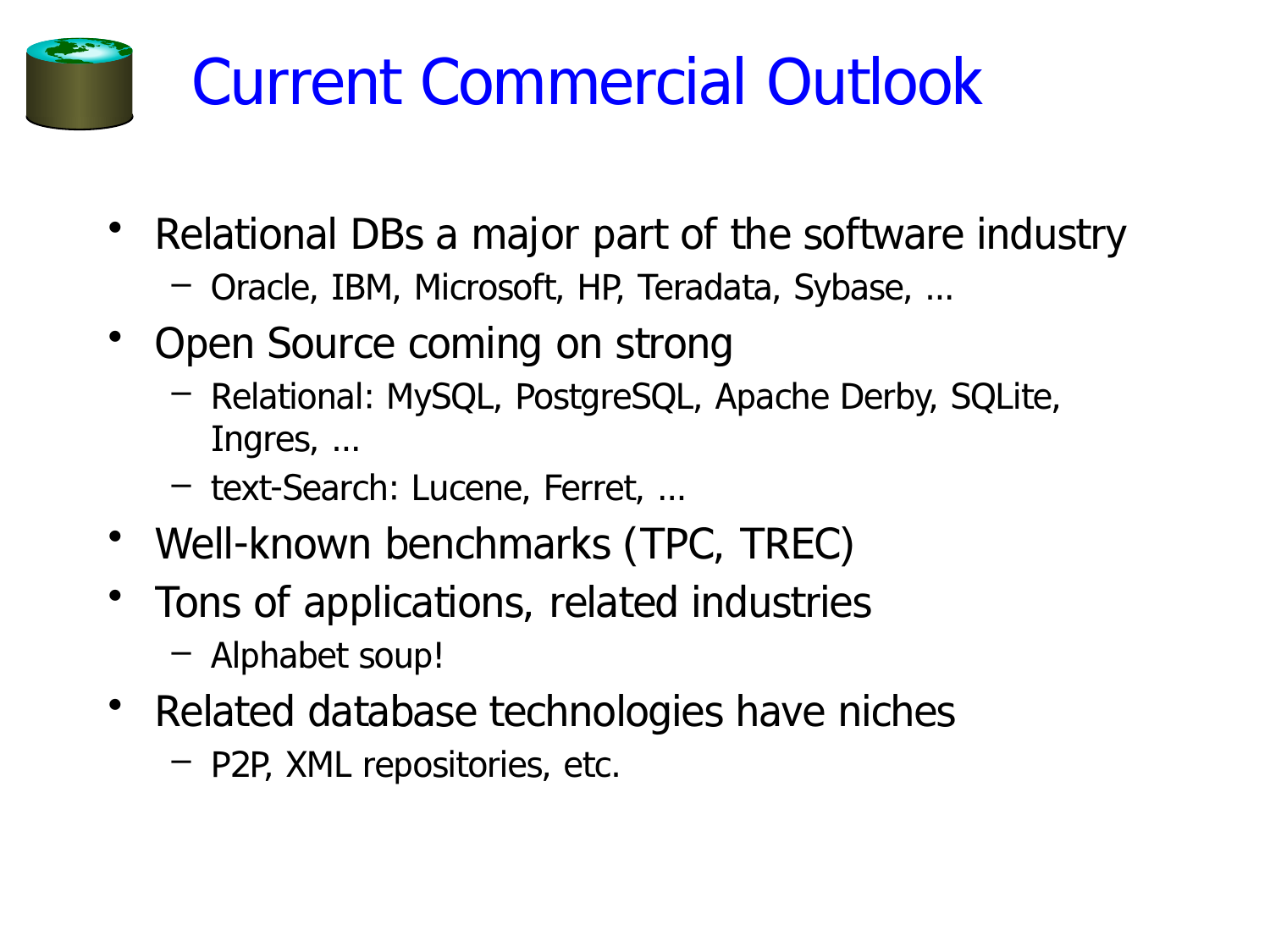

# Current Commercial Outlook
Relational DBs a major part of the software industry
Oracle, IBM, Microsoft, HP, Teradata, Sybase, …
Open Source coming on strong
Relational: MySQL, PostgreSQL, Apache Derby, SQLite, Ingres, …
text-Search: Lucene, Ferret, …
Well-known benchmarks (TPC, TREC)
Tons of applications, related industries
Alphabet soup!
Related database technologies have niches
P2P, XML repositories, etc.